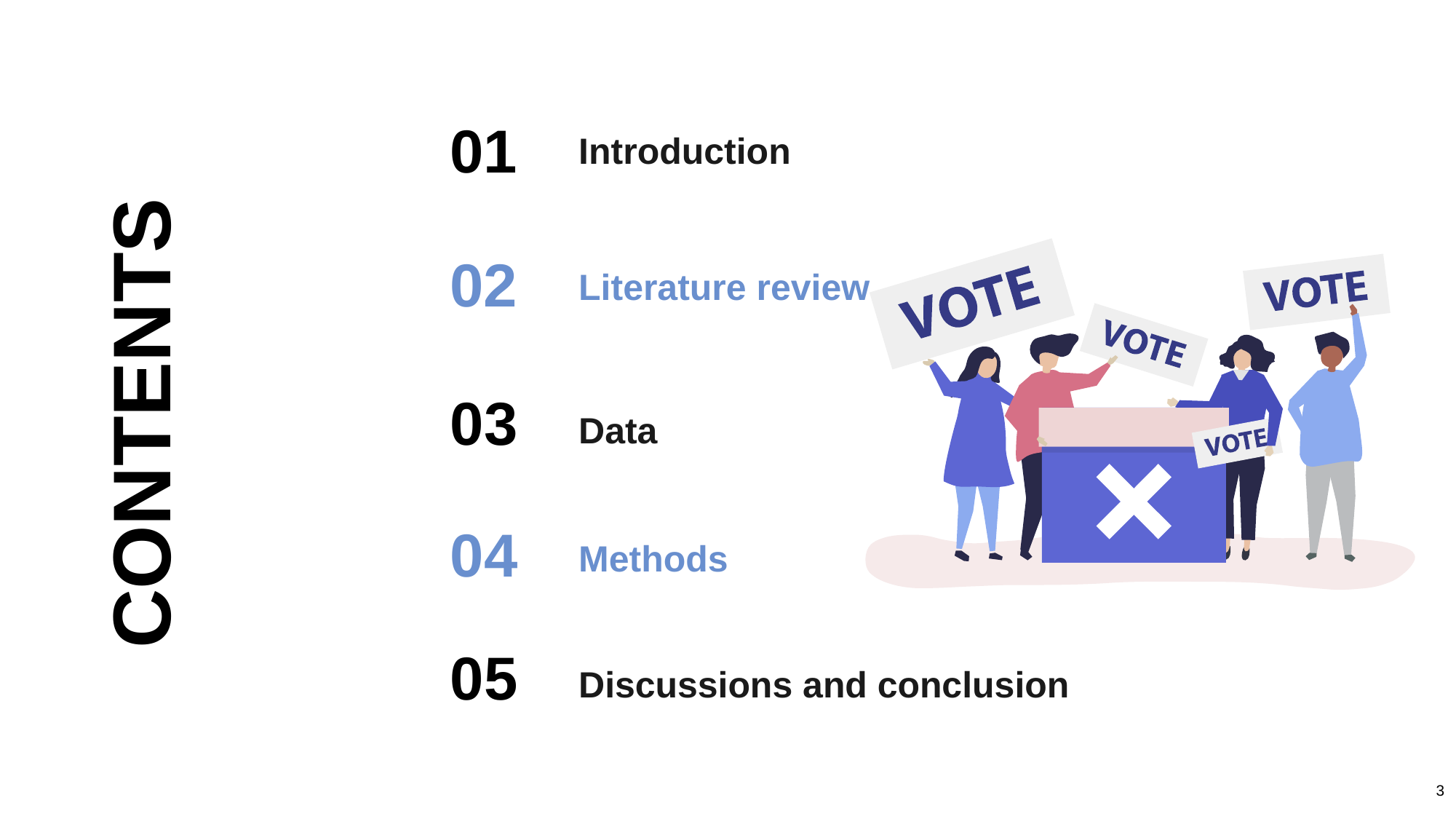

01
Introduction
02
Literature review
CONTENTS
03
Data
04
Methods
05
Discussions and conclusion

3